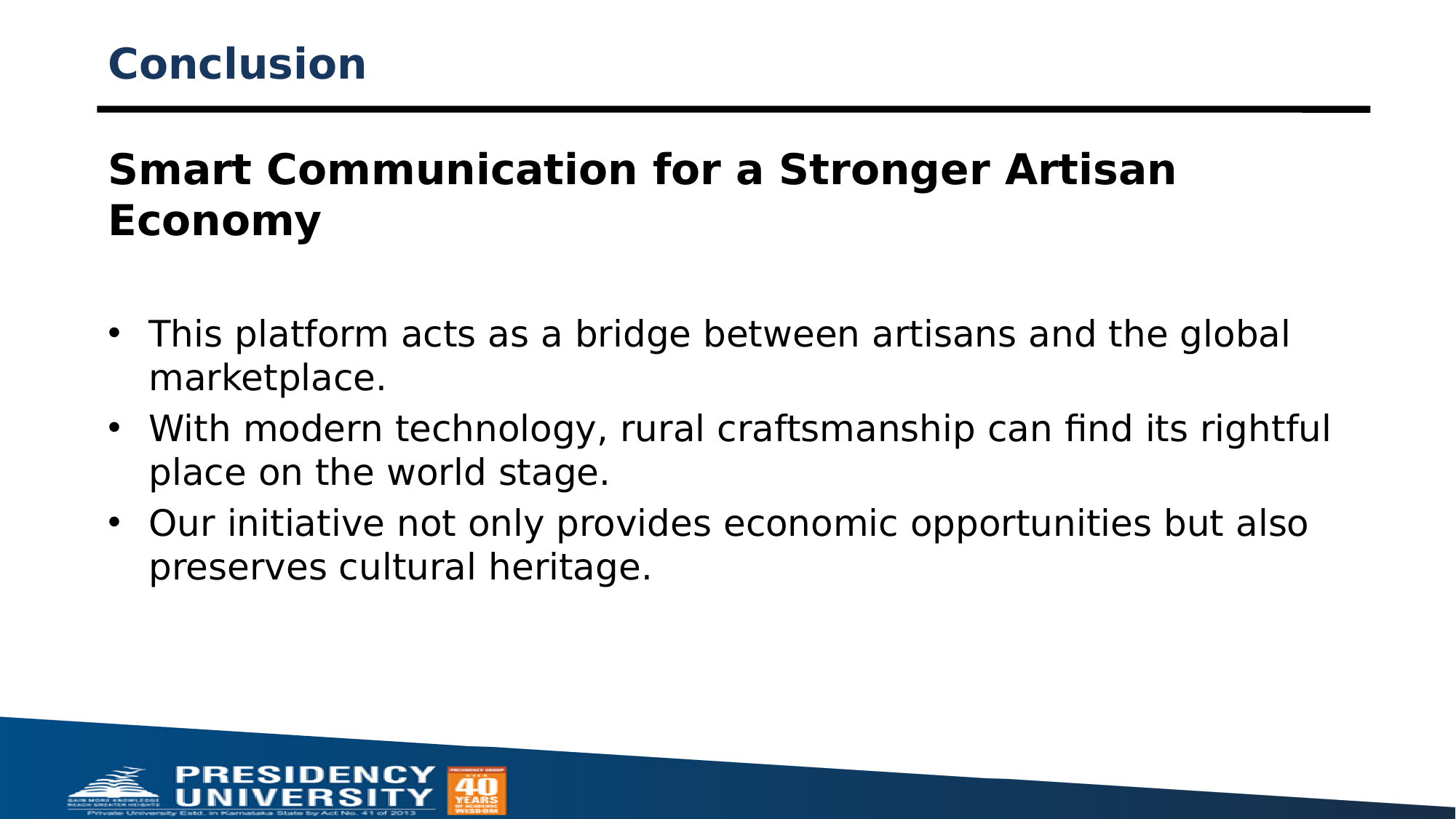

# Conclusion
Smart Communication for a Stronger Artisan Economy

This platform acts as a bridge between artisans and the global marketplace.
With modern technology, rural craftsmanship can find its rightful place on the world stage.
Our initiative not only provides economic opportunities but also preserves cultural heritage.